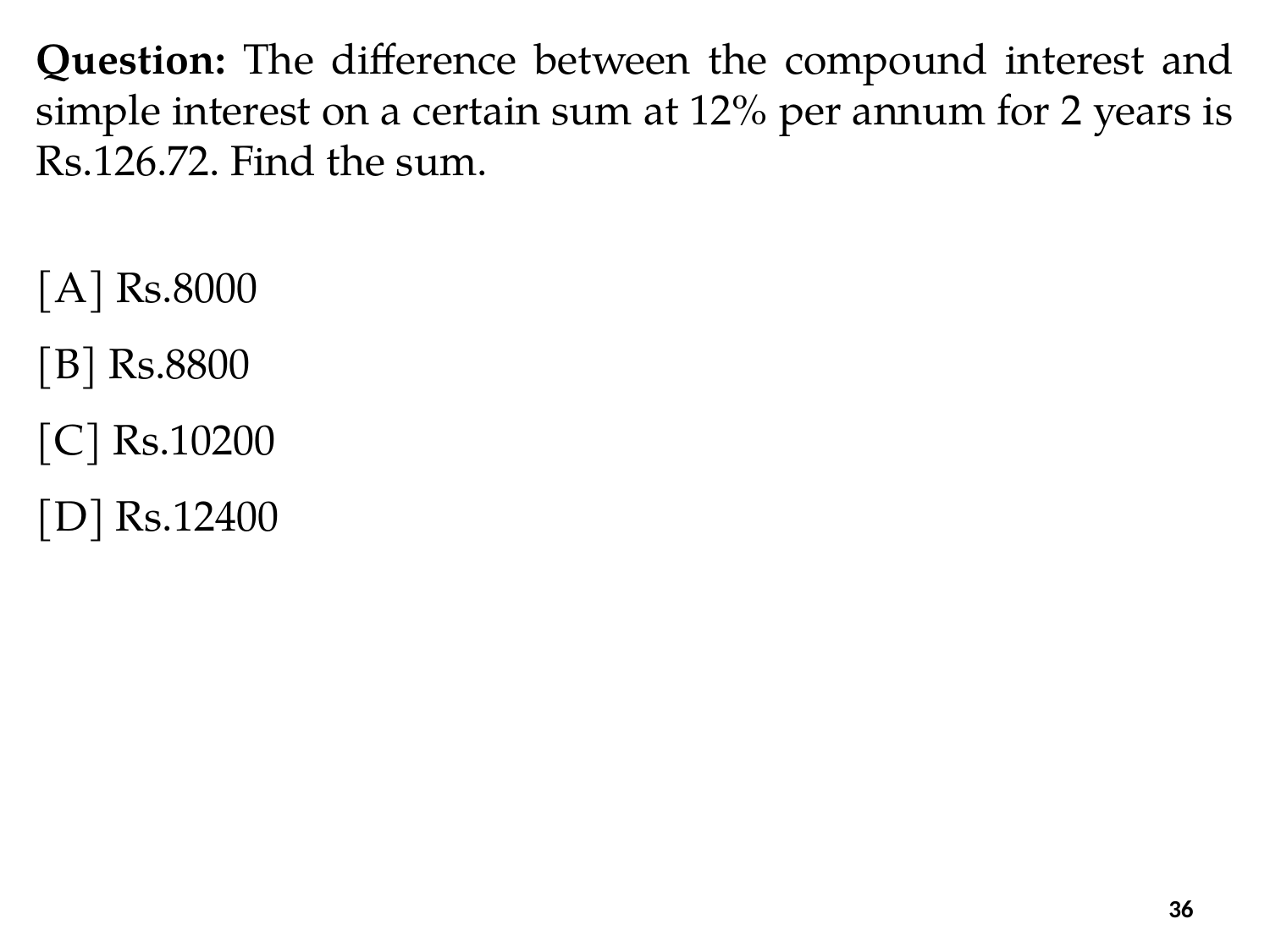

Question: The difference between the compound interest and simple interest on a certain sum at 12% per annum for 2 years is Rs.126.72. Find the sum.

[A] Rs.8000
[B] Rs.8800
[C] Rs.10200
[D] Rs.12400
36